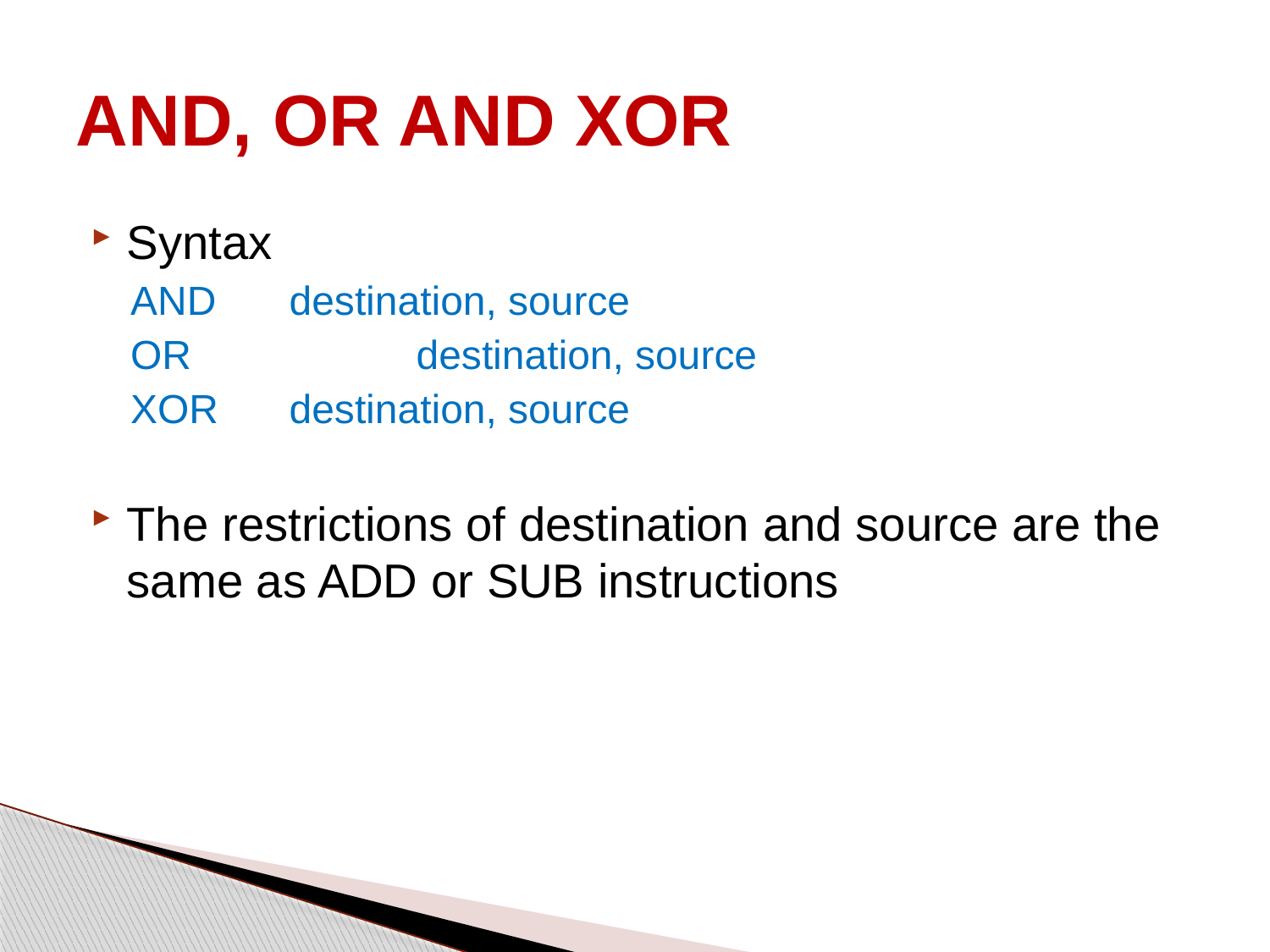

# AND, OR AND XOR
Syntax
AND	destination, source
OR		destination, source
XOR	destination, source

The restrictions of destination and source are the same as ADD or SUB instructions